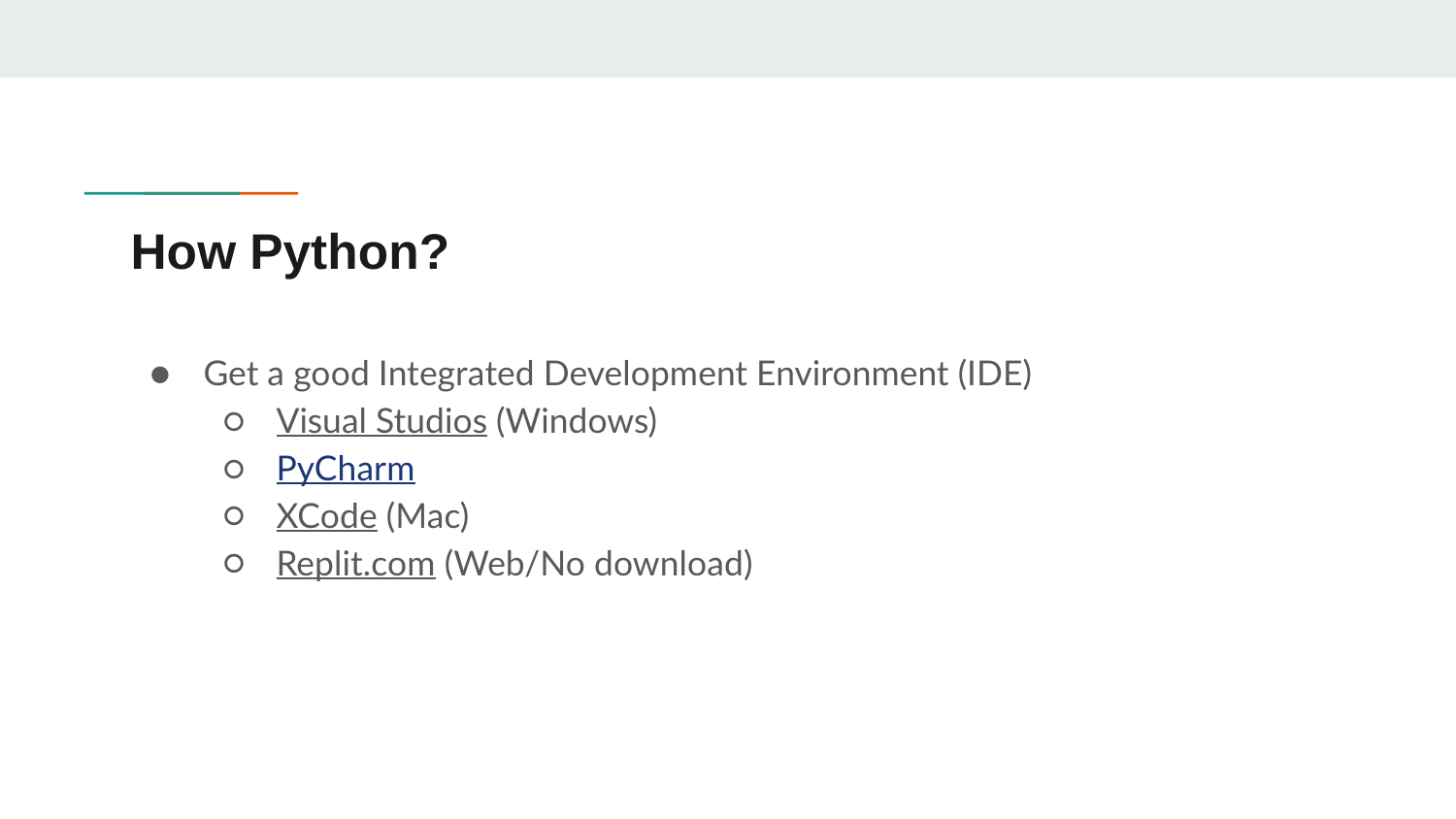

# How Python?
Get a good Integrated Development Environment (IDE)
Visual Studios (Windows)
PyCharm
XCode (Mac)
Replit.com (Web/No download)